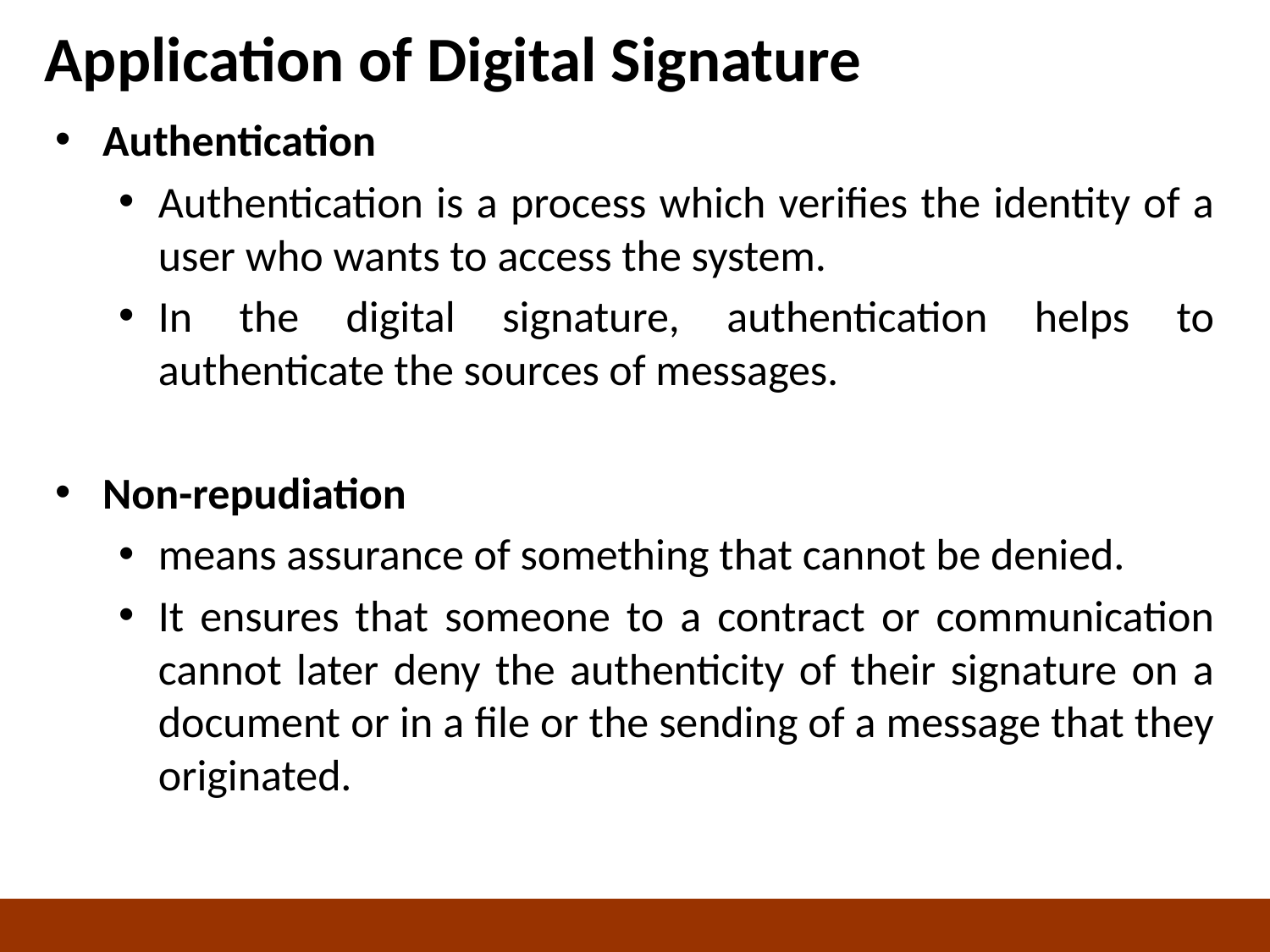

# Application of Digital Signature
Authentication
Authentication is a process which verifies the identity of a user who wants to access the system.
In the digital signature, authentication helps to authenticate the sources of messages.

Non-repudiation
means assurance of something that cannot be denied.
It ensures that someone to a contract or communication cannot later deny the authenticity of their signature on a document or in a file or the sending of a message that they originated.